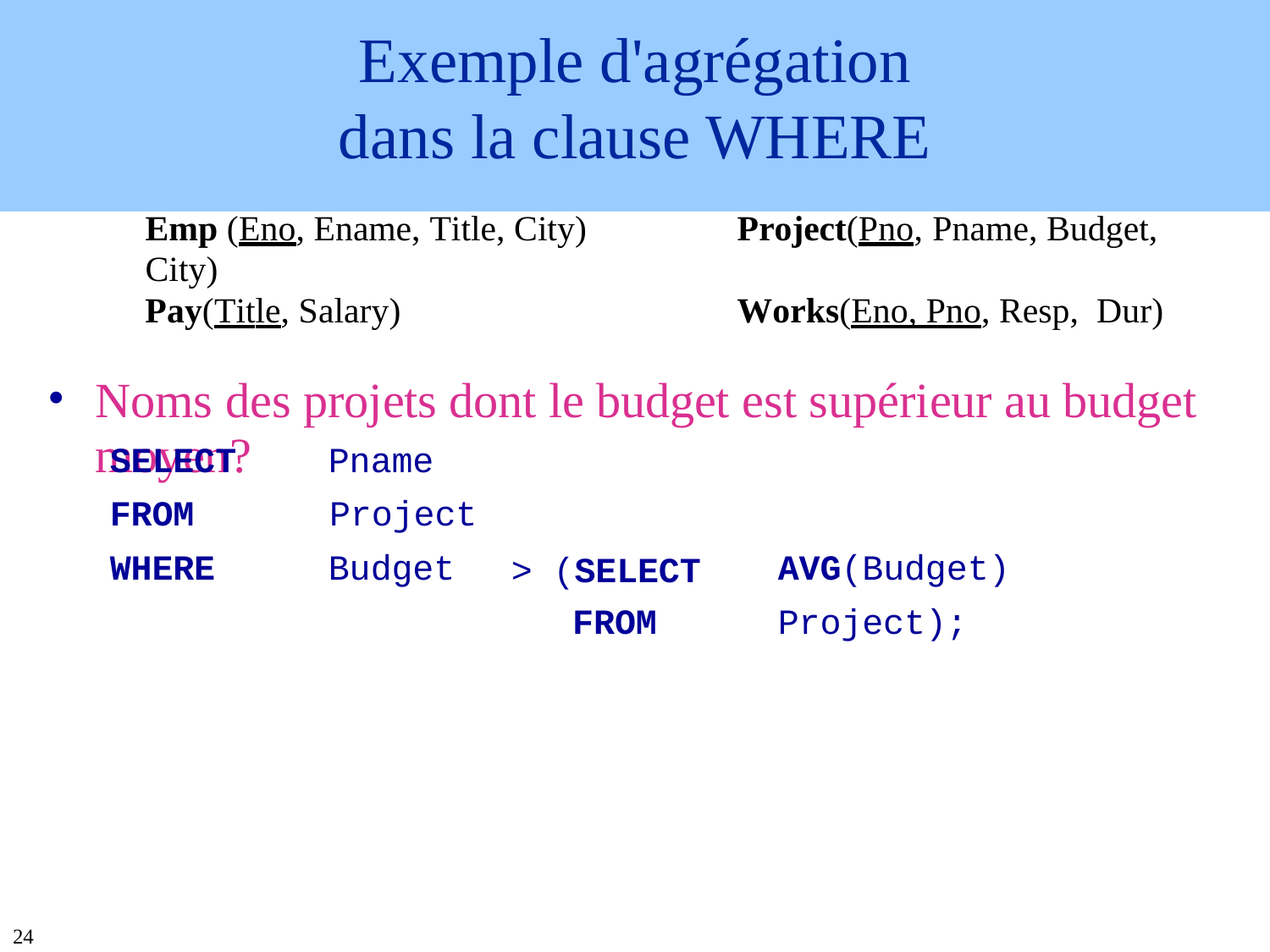

Exemple d'agrégation
dans la clause WHERE
Emp (Eno, Ename, Title, City)	Project(Pno, Pname, Budget, City)
Pay(Title, Salary)	Works(Eno, Pno, Resp,  Dur)

Noms des projets dont le budget est supérieur au budget
moyen?
| SELECT | Pname |  |  |
| --- | --- | --- | --- |
| FROM | Project |  |  |
| WHERE | Budget | > (SELECT | AVG(Budget) |
|  |  | FROM | Project); |
24